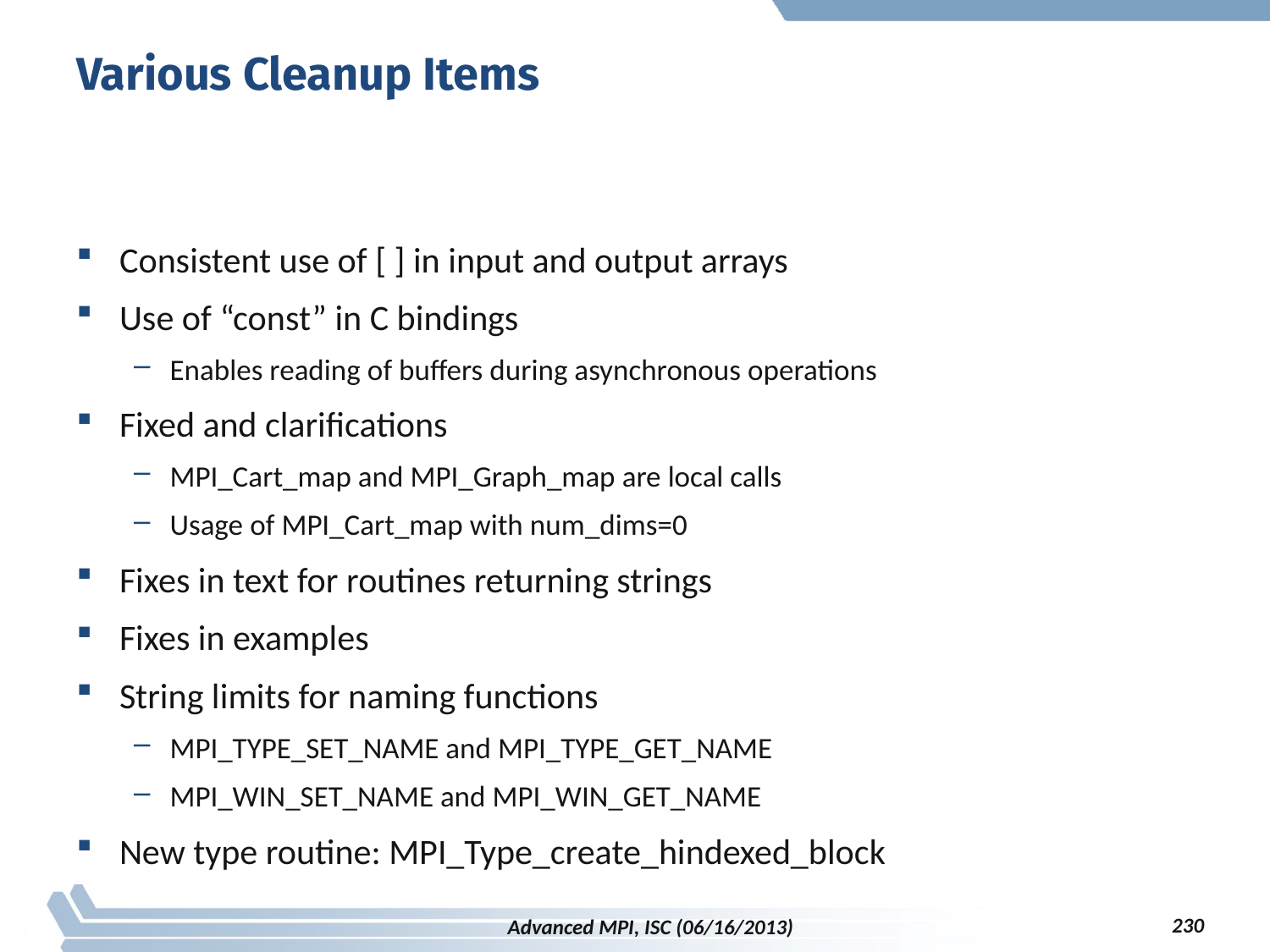

# Various Cleanup Items
Consistent use of [ ] in input and output arrays
Use of “const” in C bindings
Enables reading of buffers during asynchronous operations
Fixed and clarifications
MPI_Cart_map and MPI_Graph_map are local calls
Usage of MPI_Cart_map with num_dims=0
Fixes in text for routines returning strings
Fixes in examples
String limits for naming functions
MPI_TYPE_SET_NAME and MPI_TYPE_GET_NAME
MPI_WIN_SET_NAME and MPI_WIN_GET_NAME
New type routine: MPI_Type_create_hindexed_block
230
Advanced MPI, ISC (06/16/2013)